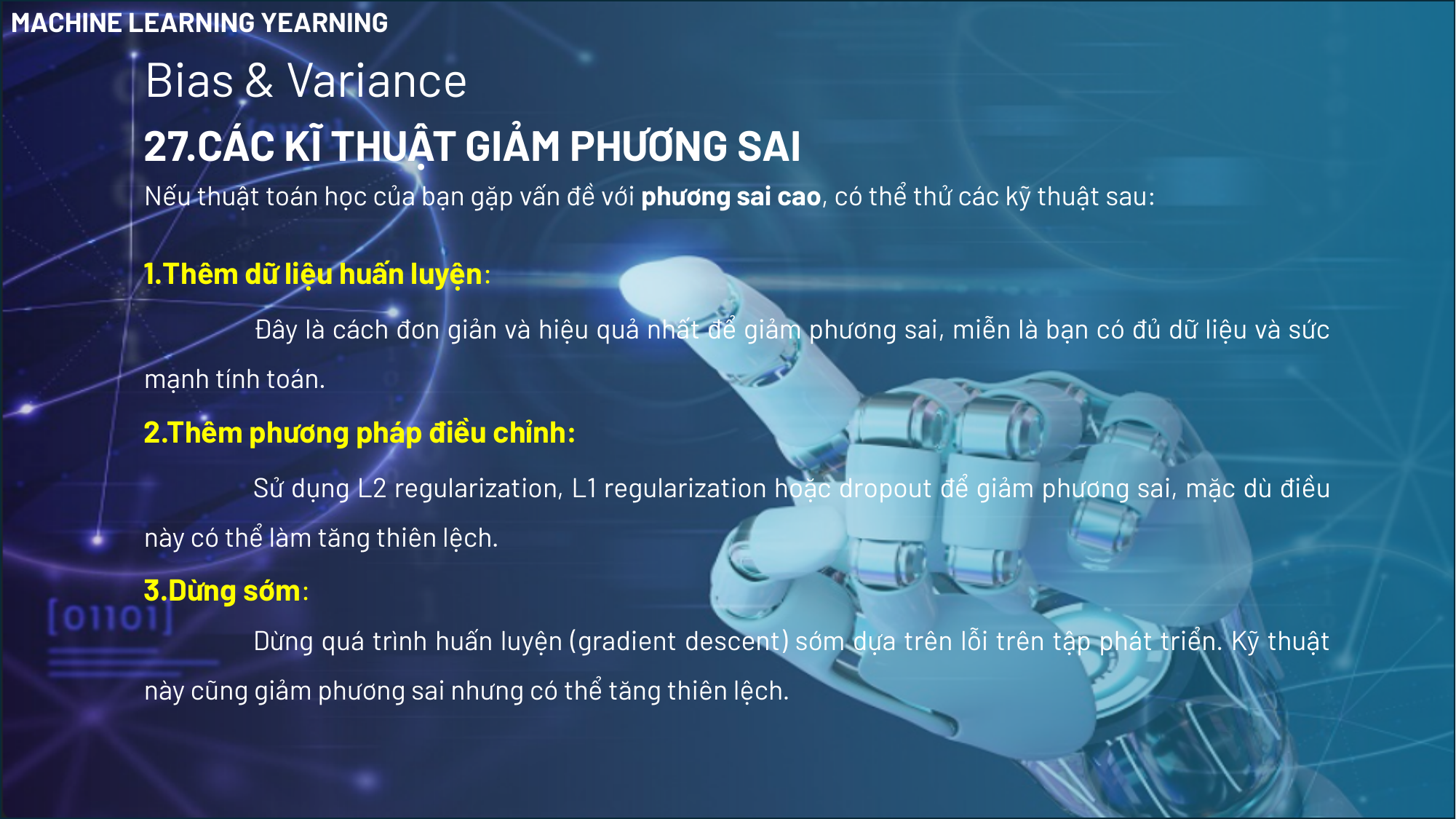

MACHINE LEARNING YEARNING
Bias & Variance
27.CÁC KĨ THUẬT GIẢM PHƯƠNG SAI
Nếu thuật toán học của bạn gặp vấn đề với phương sai cao, có thể thử các kỹ thuật sau:
Thêm dữ liệu huấn luyện:
	Đây là cách đơn giản và hiệu quả nhất để giảm phương sai, miễn là bạn có đủ dữ liệu và sức mạnh tính toán.
2.Thêm phương pháp điều chỉnh:
	Sử dụng L2 regularization, L1 regularization hoặc dropout để giảm phương sai, mặc dù điều này có thể làm tăng thiên lệch.
3.Dừng sớm:
	Dừng quá trình huấn luyện (gradient descent) sớm dựa trên lỗi trên tập phát triển. Kỹ thuật này cũng giảm phương sai nhưng có thể tăng thiên lệch.